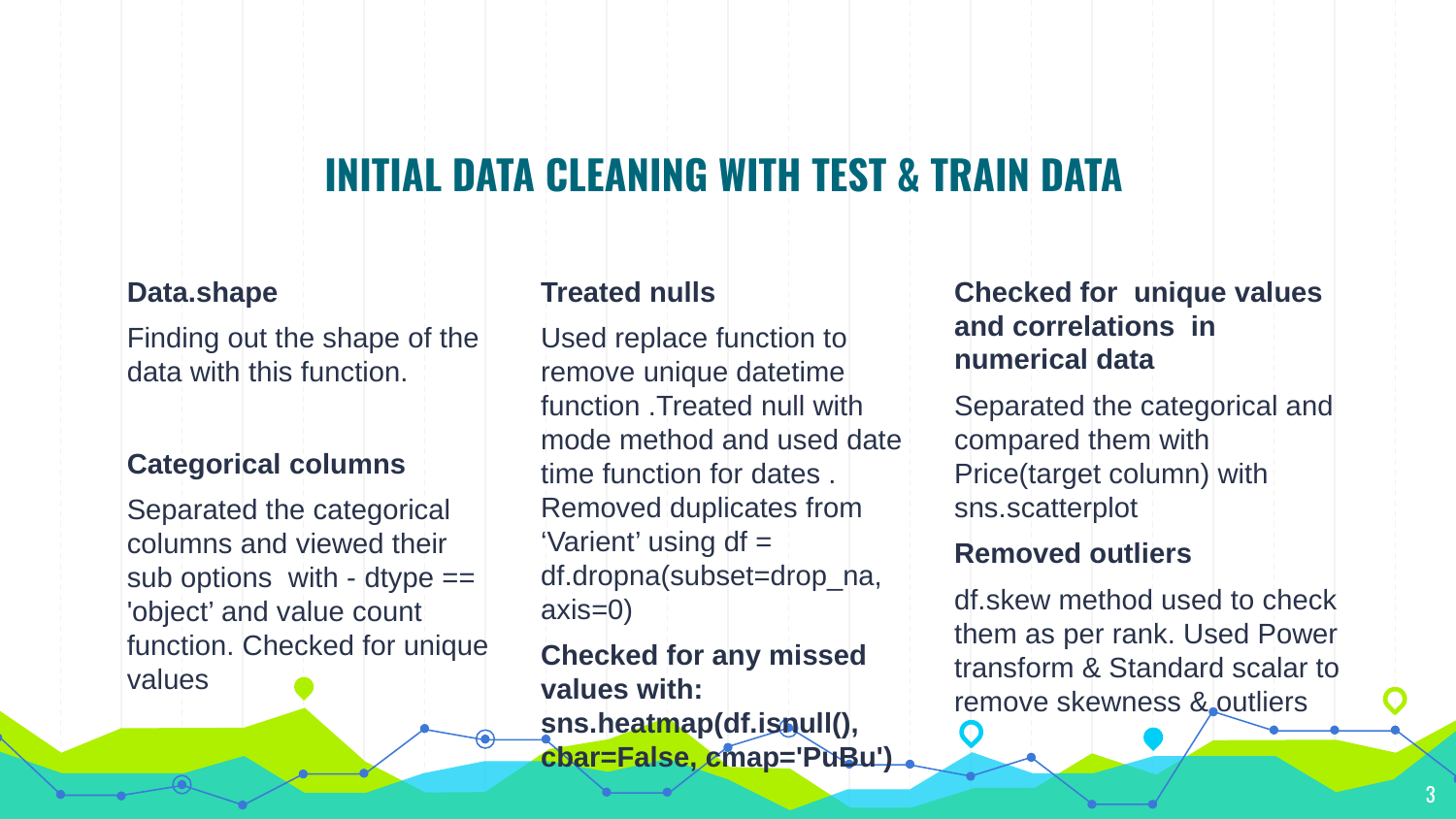

# INITIAL DATA CLEANING WITH TEST & TRAIN DATA
Data.shape
Finding out the shape of the data with this function.

Categorical columns
Separated the categorical columns and viewed their sub options  with - dtype == 'object’ and value count function. Checked for unique values
Treated nulls
Used replace function to remove unique datetime function .Treated null with mode method and used date time function for dates . Removed duplicates from ‘Varient’ using df = df.dropna(subset=drop_na, axis=0)
Checked for any missed values with: sns.heatmap(df.isnull(), cbar=False, cmap='PuBu')
Checked for  unique values and correlations  in numerical data
Separated the categorical and compared them with Price(target column) with  sns.scatterplot
Removed outliers
df.skew method used to check them as per rank. Used Power transform & Standard scalar to remove skewness & outliers

3